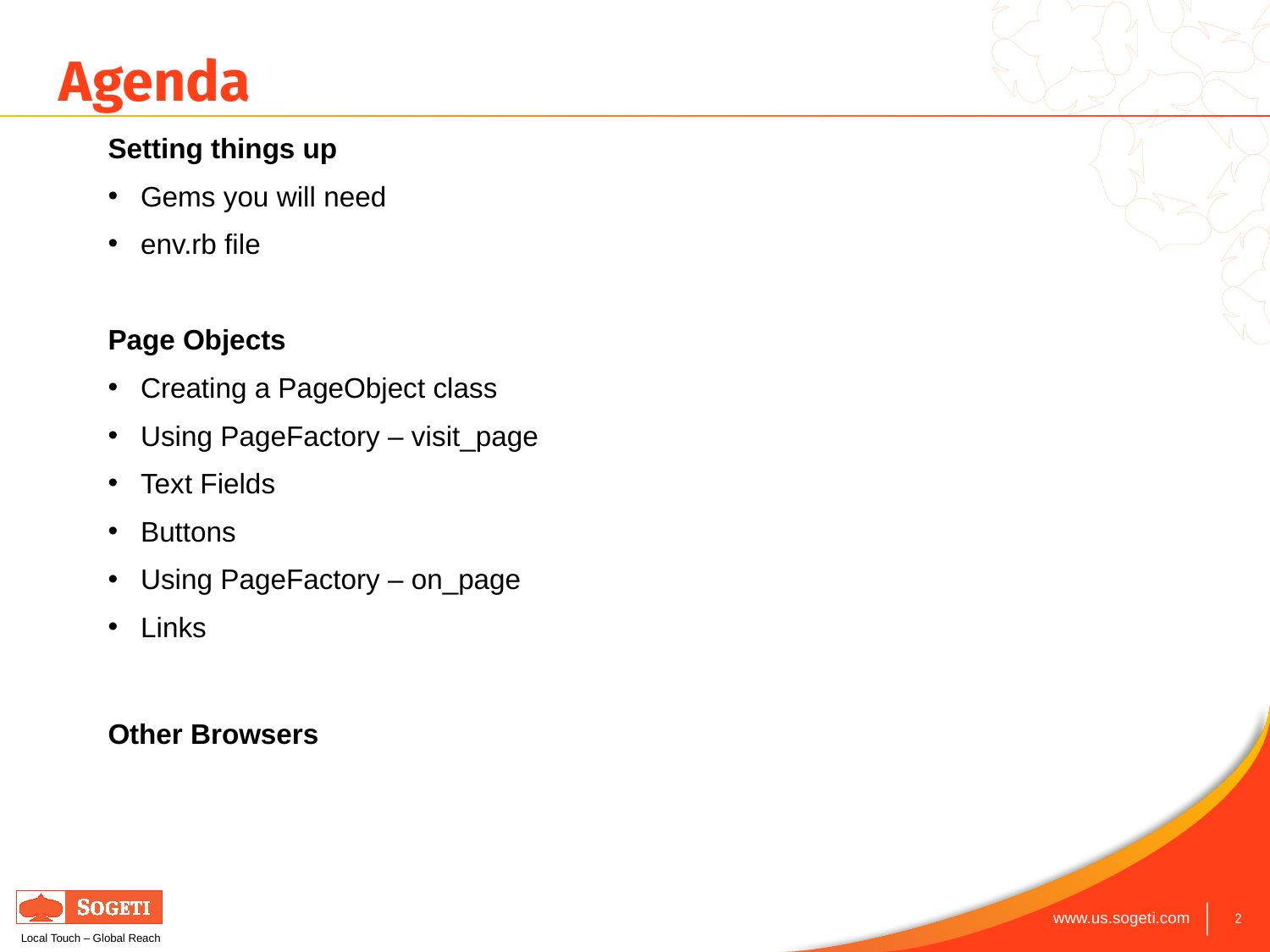

# Agenda
Setting things up
Gems you will need
env.rb file

Page Objects
Creating a PageObject class
Using PageFactory – visit_page
Text Fields
Buttons
Using PageFactory – on_page
Links

Other Browsers